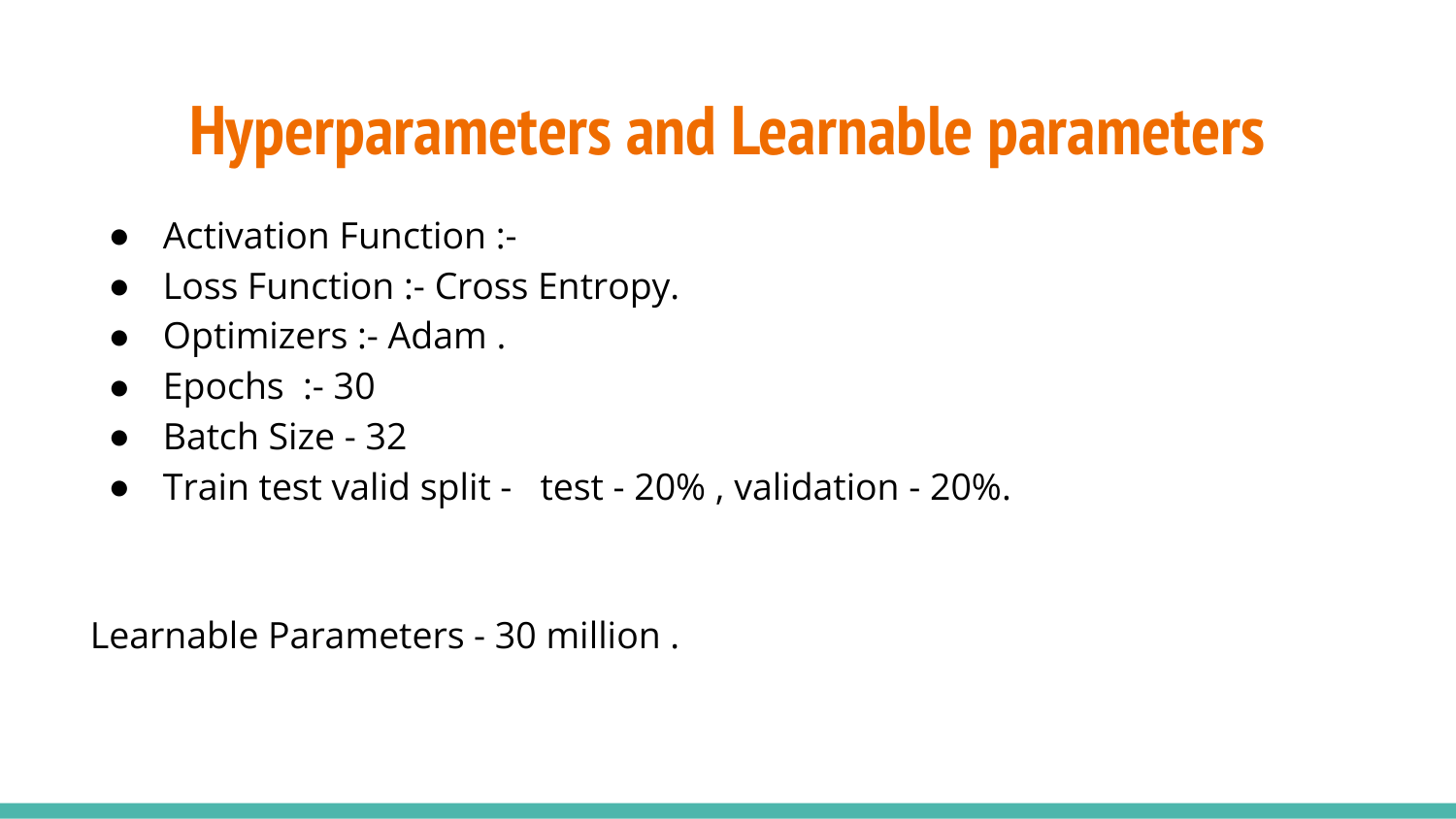

# Hyperparameters and Learnable parameters
Activation Function :-
Loss Function :- Cross Entropy.
Optimizers :- Adam .
Epochs  :- 30
Batch Size - 32
Train test valid split -   test - 20% , validation - 20%.

Learnable Parameters - 30 million .